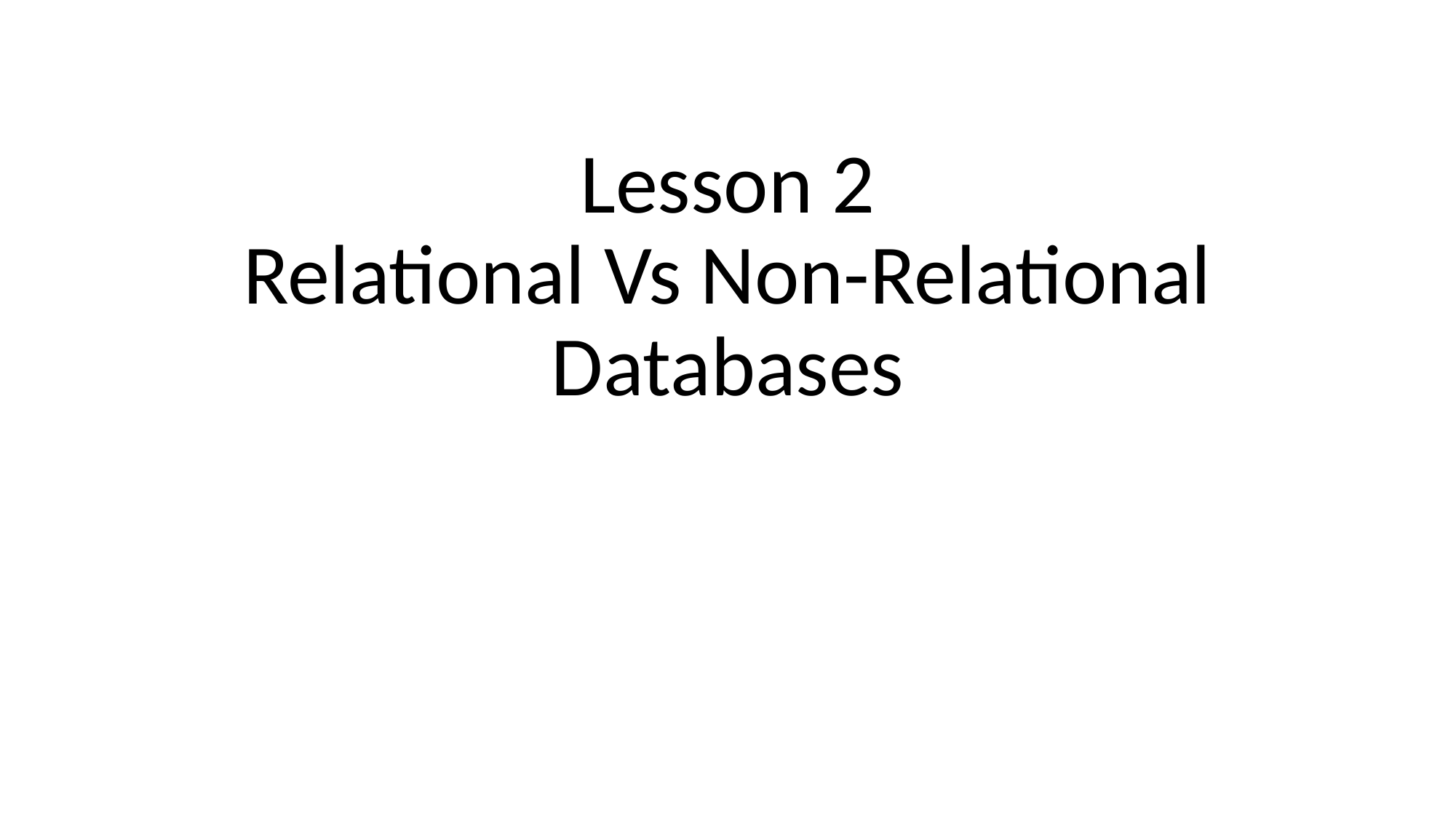

# Lesson 2 Relational Vs Non-Relational Databases